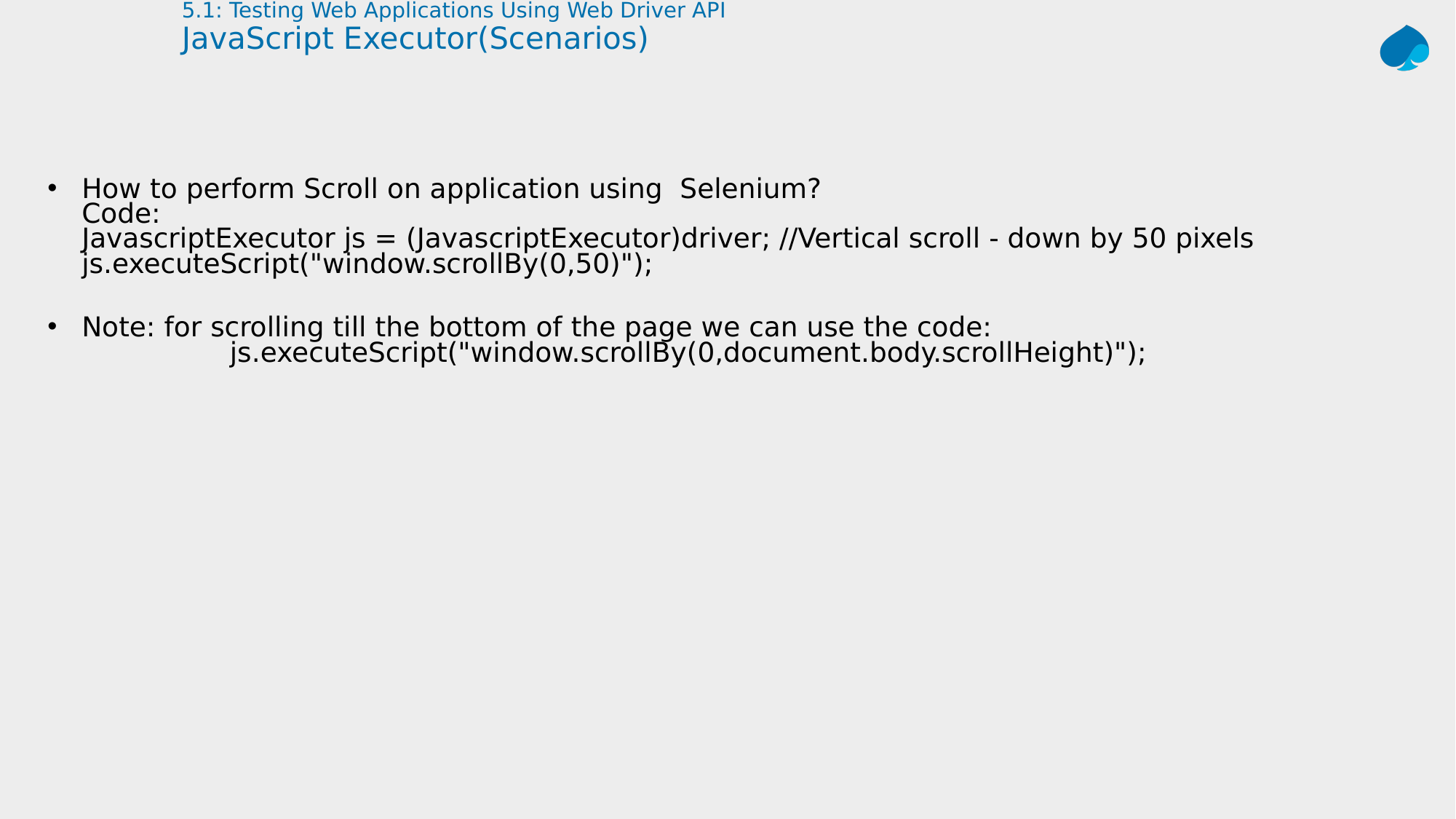

# 5.1: Testing Web Applications Using Web Driver API JavaScript Executor(Scenarios)
How to perform Scroll on application using  Selenium?
Code:
JavascriptExecutor js = (JavascriptExecutor)driver; //Vertical scroll - down by 50 pixels js.executeScript("window.scrollBy(0,50)");

Note: for scrolling till the bottom of the page we can use the code:
                 js.executeScript("window.scrollBy(0,document.body.scrollHeight)");